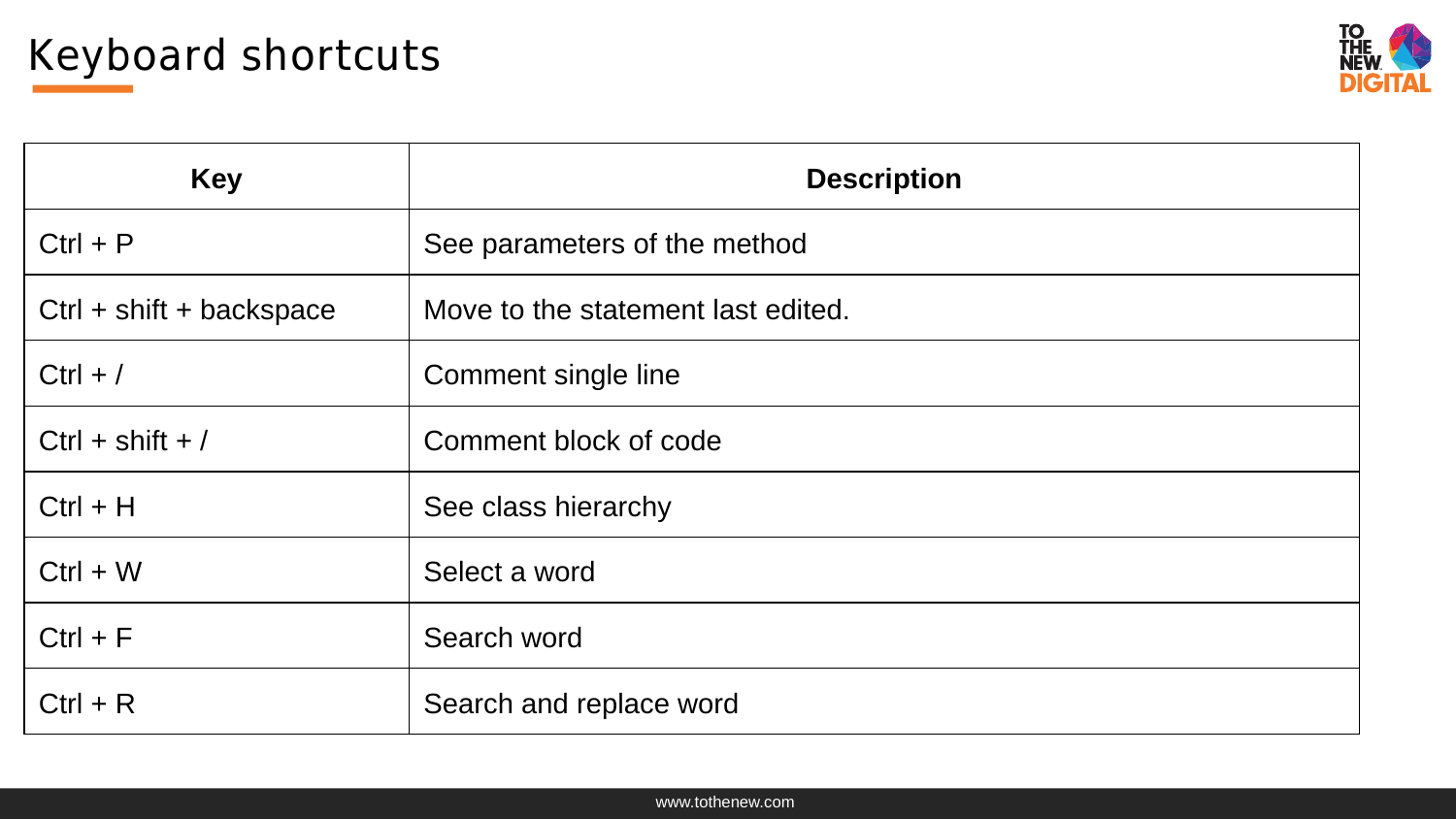

# Keyboard shortcuts
| Key | Description |
| --- | --- |
| Ctrl + P | See parameters of the method |
| Ctrl + shift + backspace | Move to the statement last edited. |
| Ctrl + / | Comment single line |
| Ctrl + shift + / | Comment block of code |
| Ctrl + H | See class hierarchy |
| Ctrl + W | Select a word |
| Ctrl + F | Search word |
| Ctrl + R | Search and replace word |